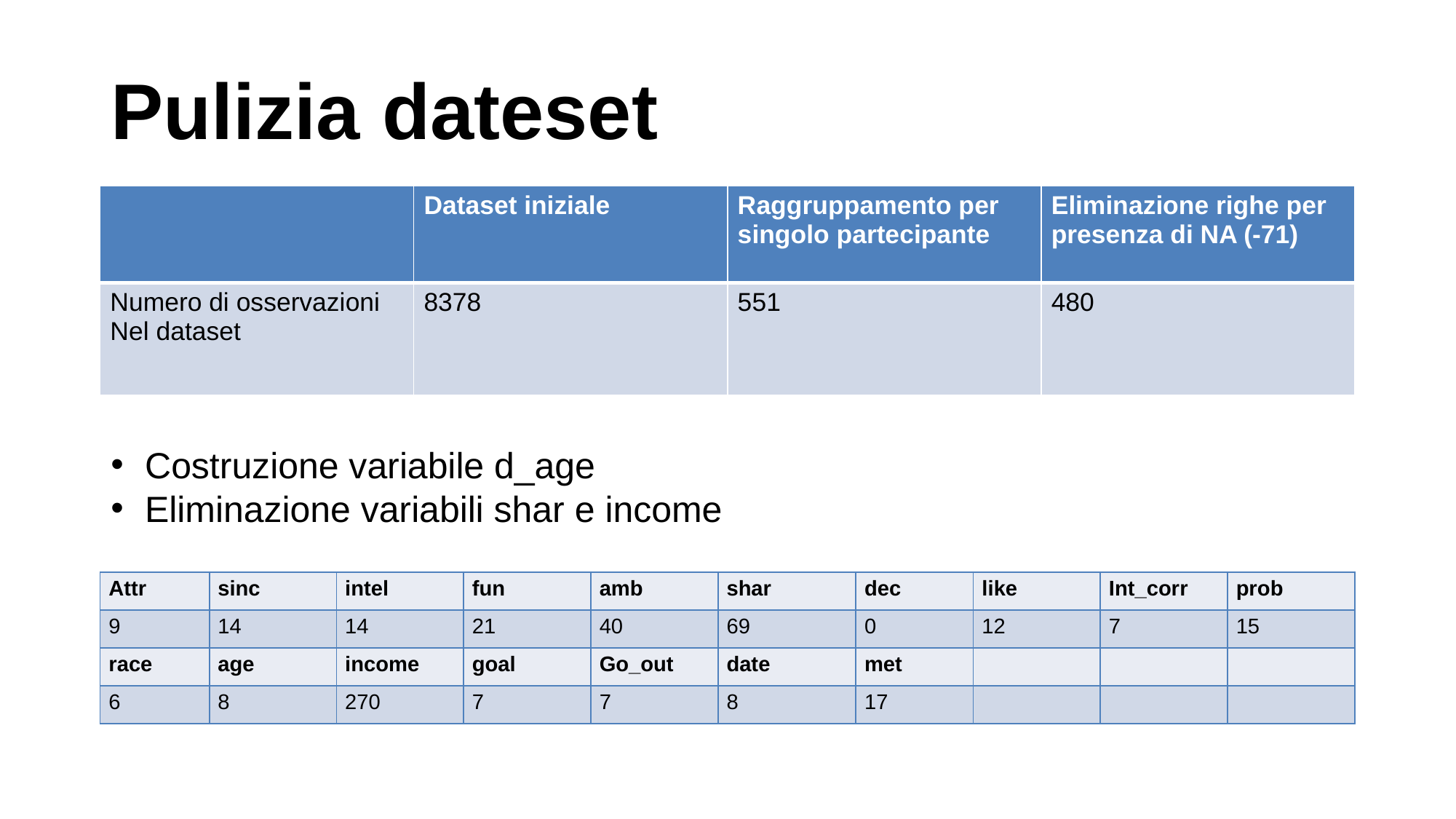

# Pulizia dateset
|  | Dataset iniziale | Raggruppamento per singolo partecipante | Eliminazione righe per presenza di NA (-71) |
| --- | --- | --- | --- |
| Numero di osservazioni Nel dataset | 8378 | 551 | 480 |
Costruzione variabile d_age
Eliminazione variabili shar e income
| Attr​ | sinc​ | intel​ | fun​ | amb​ | shar​ | dec​ | like​ | Int\_corr​ | prob​ |
| --- | --- | --- | --- | --- | --- | --- | --- | --- | --- |
| 9​ | 14​ | 14​ | 21​ | 40​ | 69​ | 0​ | 12​ | 7​ | 15​ |
| race​ | age​ | income​ | goal​ | Go\_out​ | date​ | met​ |  | ​ | ​ |
| 6​ | 8​ | 270​ | 7​ | 7​ | 8​ | 17​ | ​ | ​ | ​ |